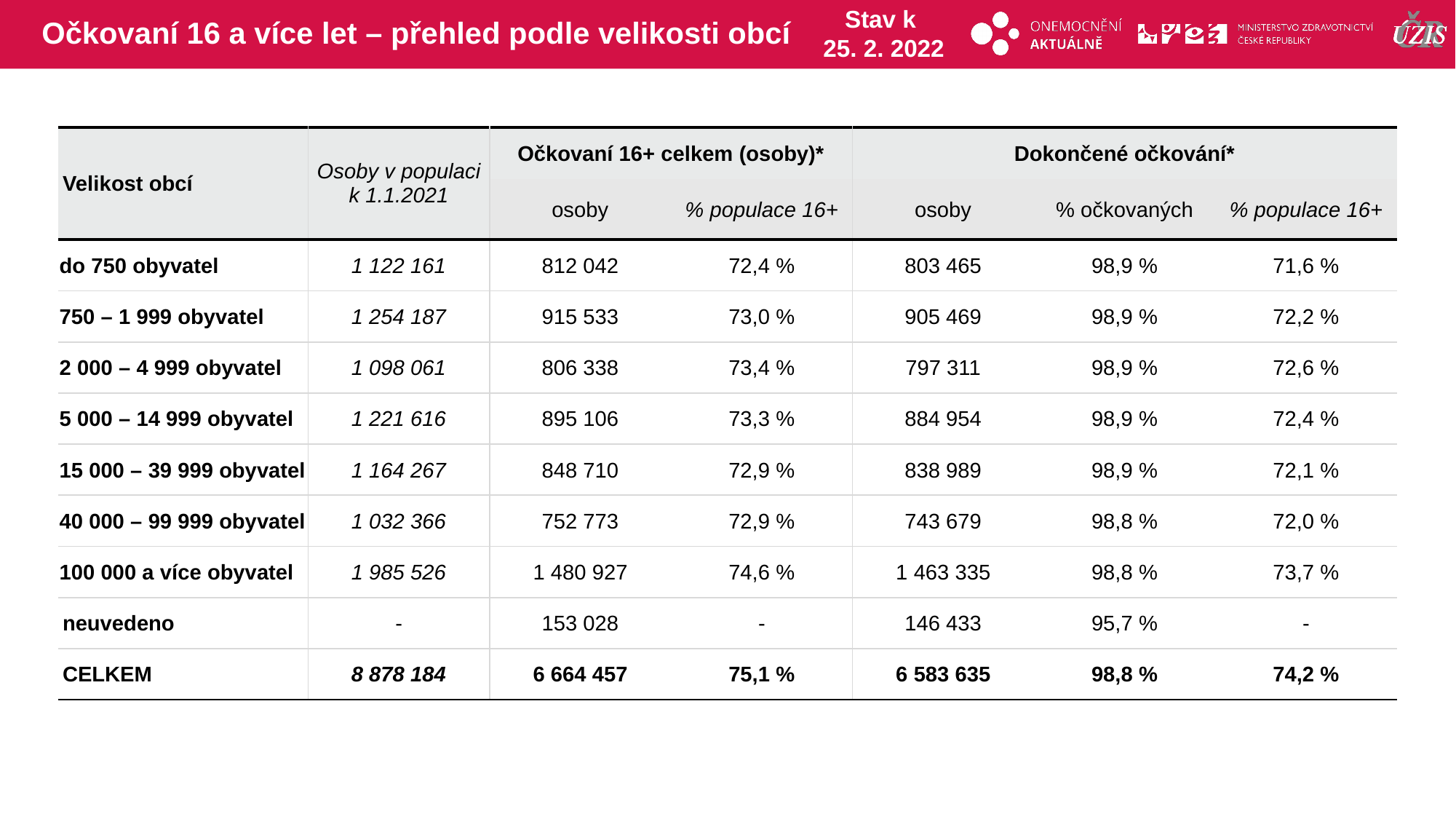

# Očkovaní 16 a více let – přehled podle velikosti obcí
Stav k
25. 2. 2022
| Velikost obcí | Osoby v populaci k 1.1.2021 | Očkovaní 16+ celkem (osoby)\* |  | Dokončené očkování\* |  |  |
| --- | --- | --- | --- | --- | --- | --- |
|  |  | osoby | % populace 16+ | osoby | % očkovaných | % populace 16+ |
| do 750 obyvatel | 1 122 161 | 812 042 | 72,4 % | 803 465 | 98,9 % | 71,6 % |
| 750 – 1 999 obyvatel | 1 254 187 | 915 533 | 73,0 % | 905 469 | 98,9 % | 72,2 % |
| 2 000 – 4 999 obyvatel | 1 098 061 | 806 338 | 73,4 % | 797 311 | 98,9 % | 72,6 % |
| 5 000 – 14 999 obyvatel | 1 221 616 | 895 106 | 73,3 % | 884 954 | 98,9 % | 72,4 % |
| 15 000 – 39 999 obyvatel | 1 164 267 | 848 710 | 72,9 % | 838 989 | 98,9 % | 72,1 % |
| 40 000 – 99 999 obyvatel | 1 032 366 | 752 773 | 72,9 % | 743 679 | 98,8 % | 72,0 % |
| 100 000 a více obyvatel | 1 985 526 | 1 480 927 | 74,6 % | 1 463 335 | 98,8 % | 73,7 % |
| neuvedeno | - | 153 028 | - | 146 433 | 95,7 % | - |
| CELKEM | 8 878 184 | 6 664 457 | 75,1 % | 6 583 635 | 98,8 % | 74,2 % |